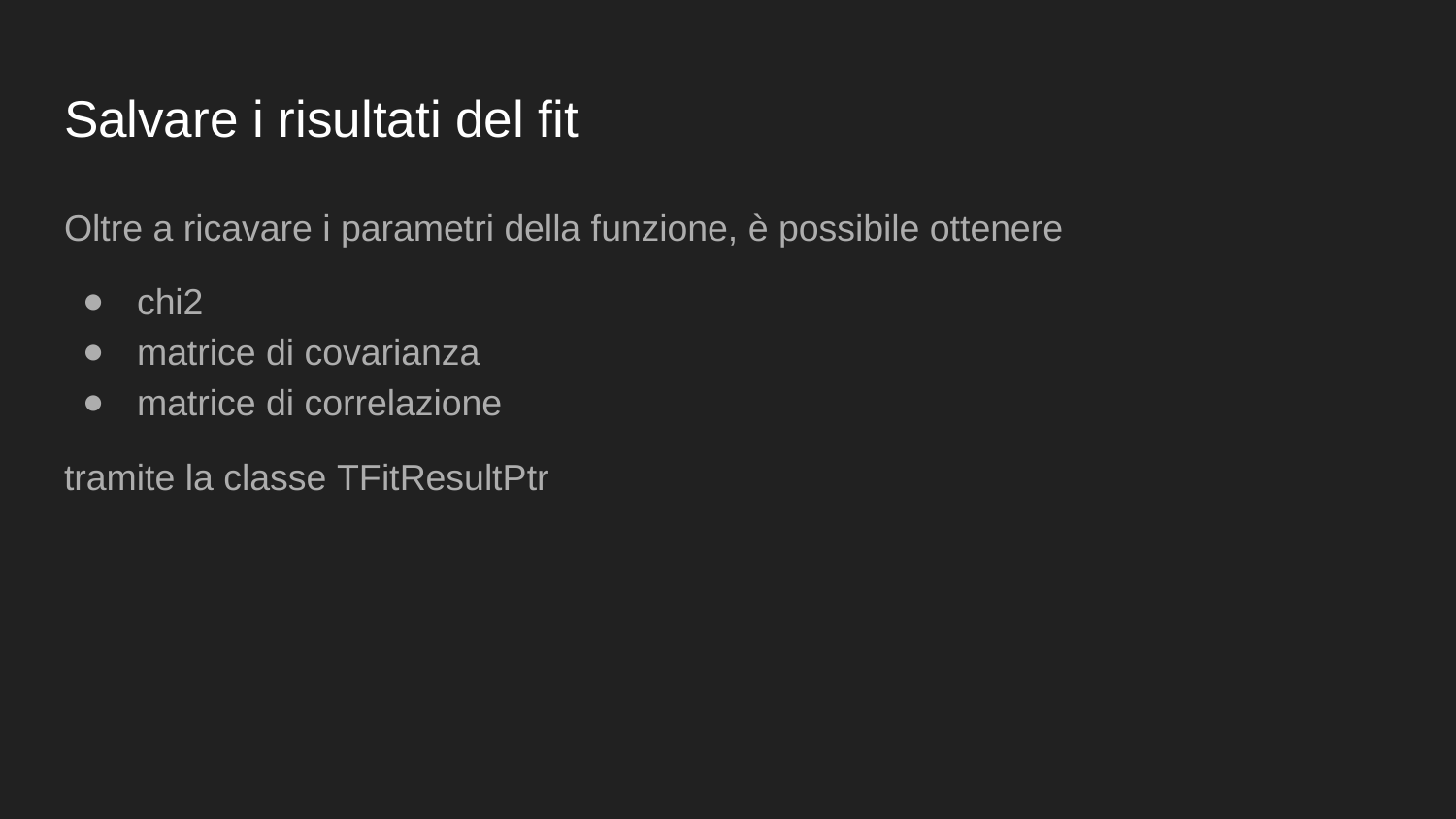

# Salvare i risultati del fit
Oltre a ricavare i parametri della funzione, è possibile ottenere
chi2
matrice di covarianza
matrice di correlazione
tramite la classe TFitResultPtr